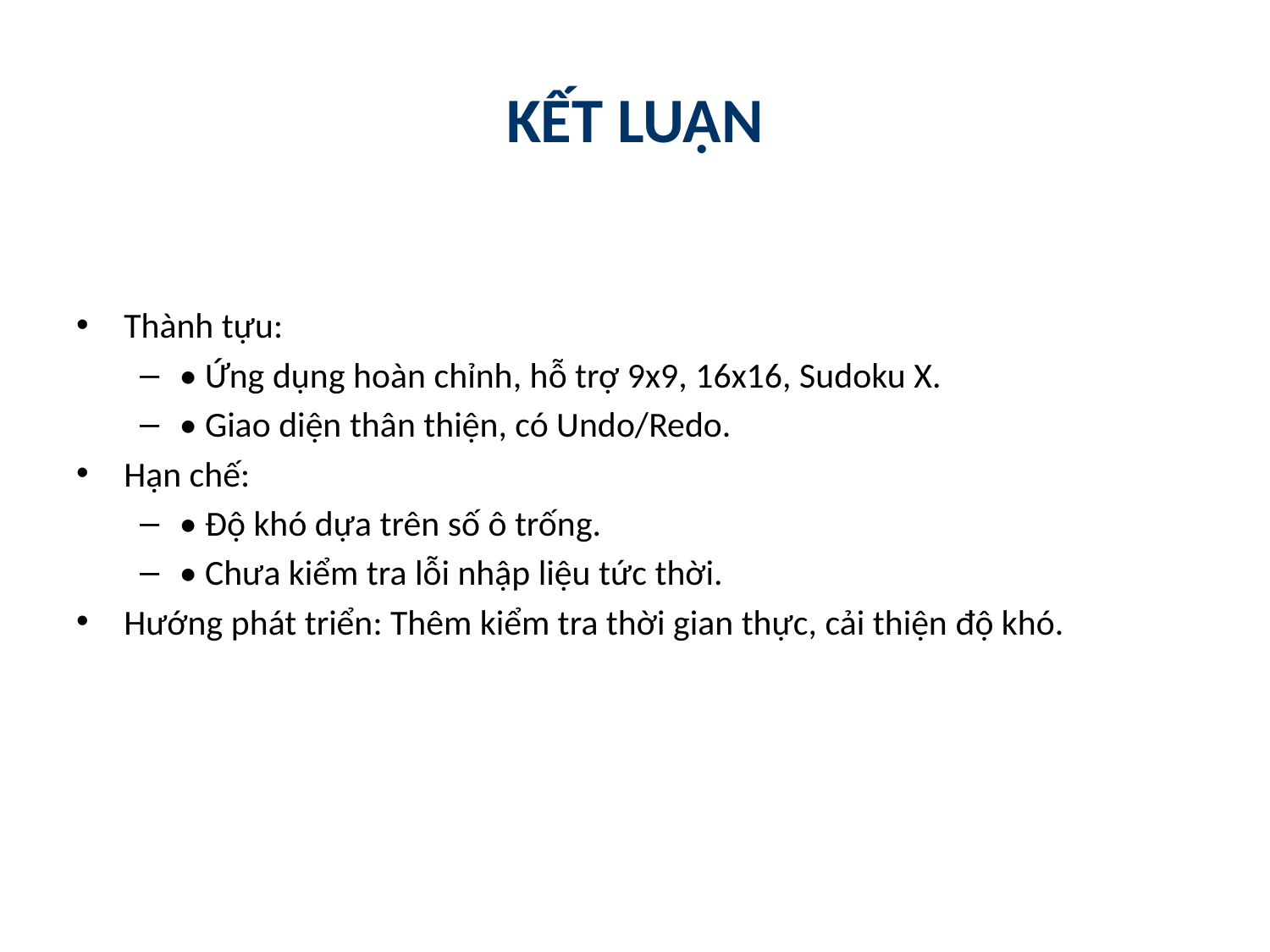

# KẾT LUẬN

Thành tựu:
• Ứng dụng hoàn chỉnh, hỗ trợ 9x9, 16x16, Sudoku X.
• Giao diện thân thiện, có Undo/Redo.
Hạn chế:
• Độ khó dựa trên số ô trống.
• Chưa kiểm tra lỗi nhập liệu tức thời.
Hướng phát triển: Thêm kiểm tra thời gian thực, cải thiện độ khó.